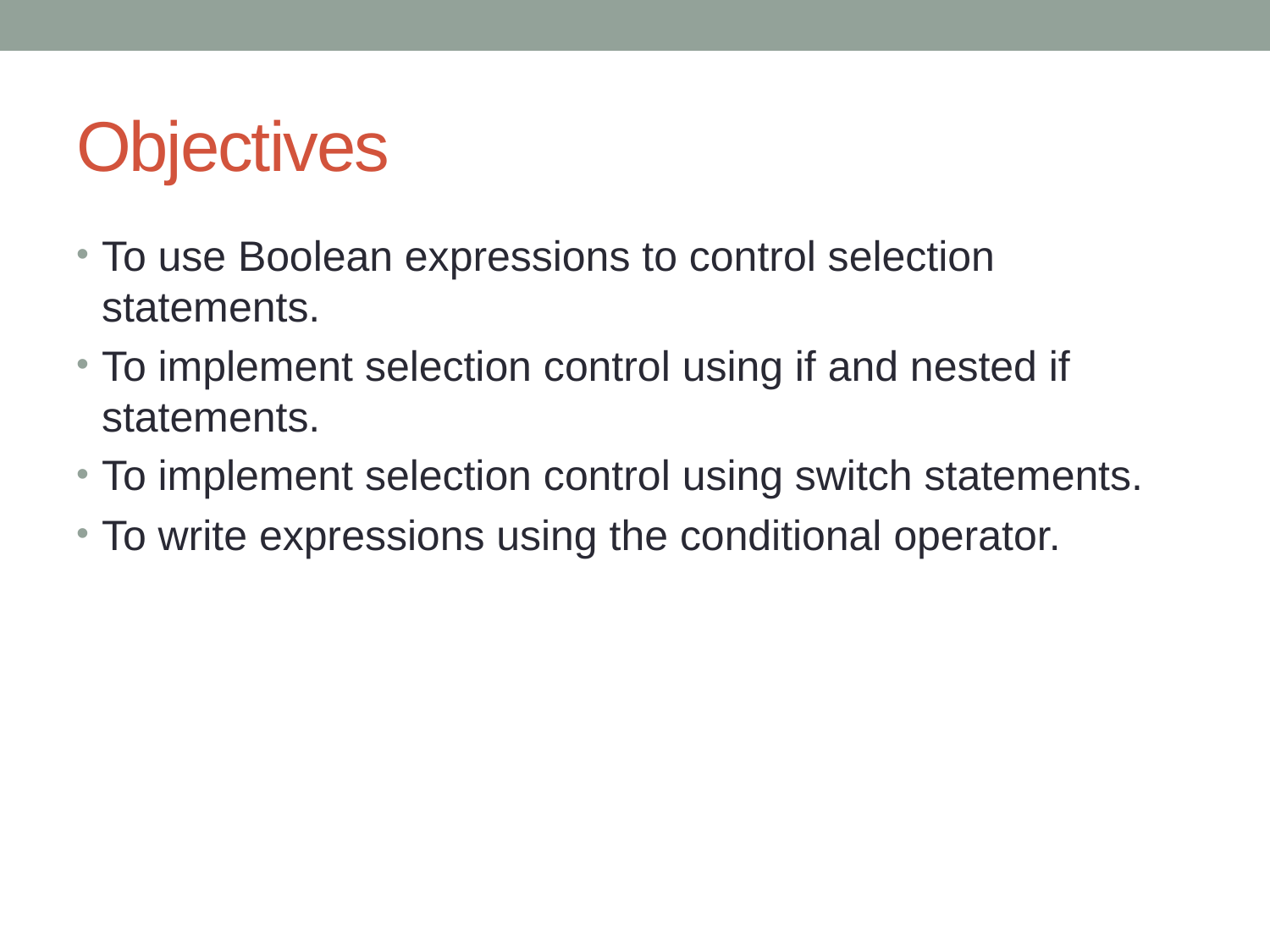

# Objectives
To use Boolean expressions to control selection statements.
To implement selection control using if and nested if statements.
To implement selection control using switch statements.
To write expressions using the conditional operator.